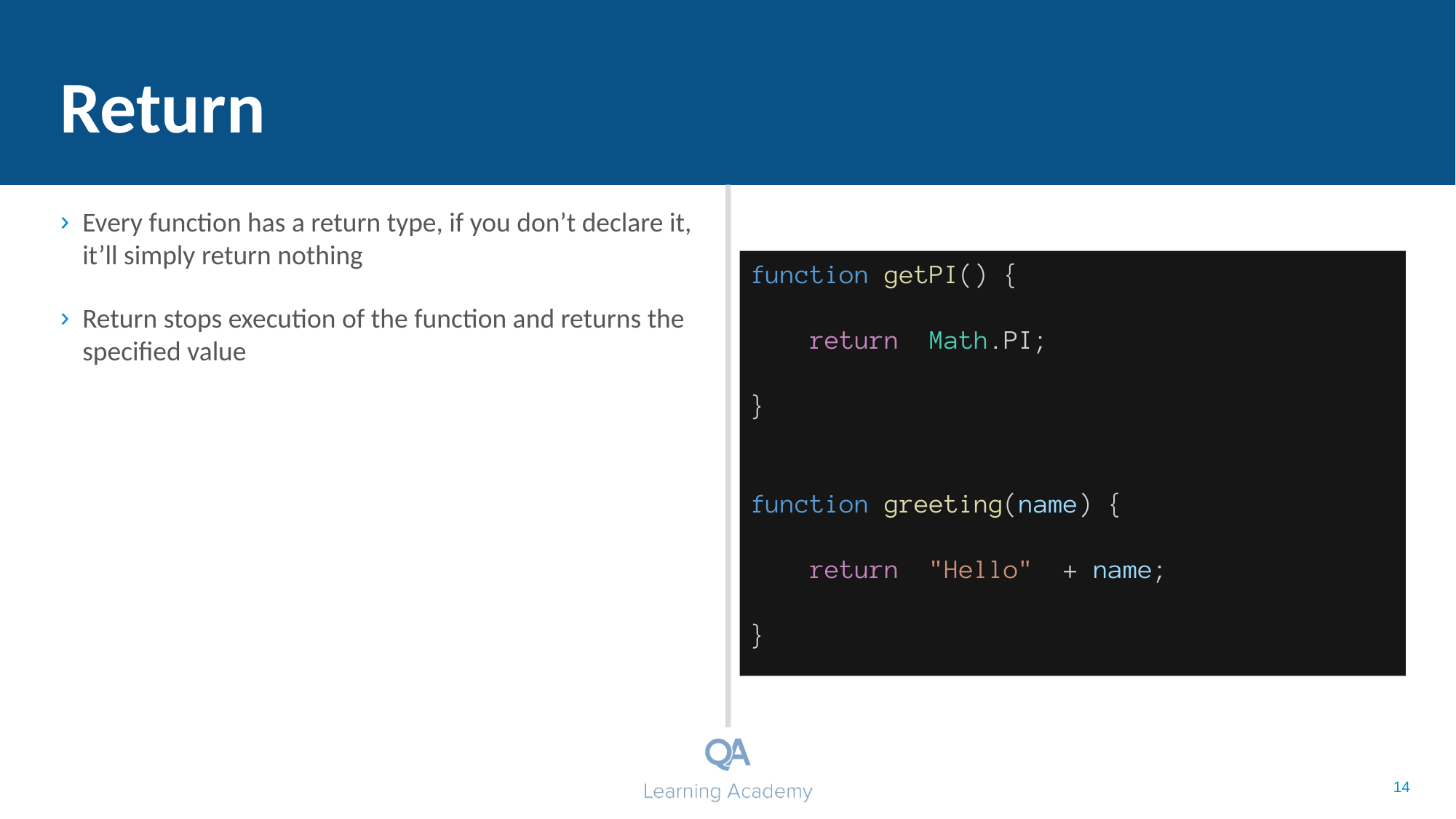

# Return
Every function has a return type, if you don’t declare it, it’ll simply return nothing
Return stops execution of the function and returns the specified value

function getPI() {

    return  Math.PI;
}
function greeting(name) {
    return  "Hello"  + name;
}